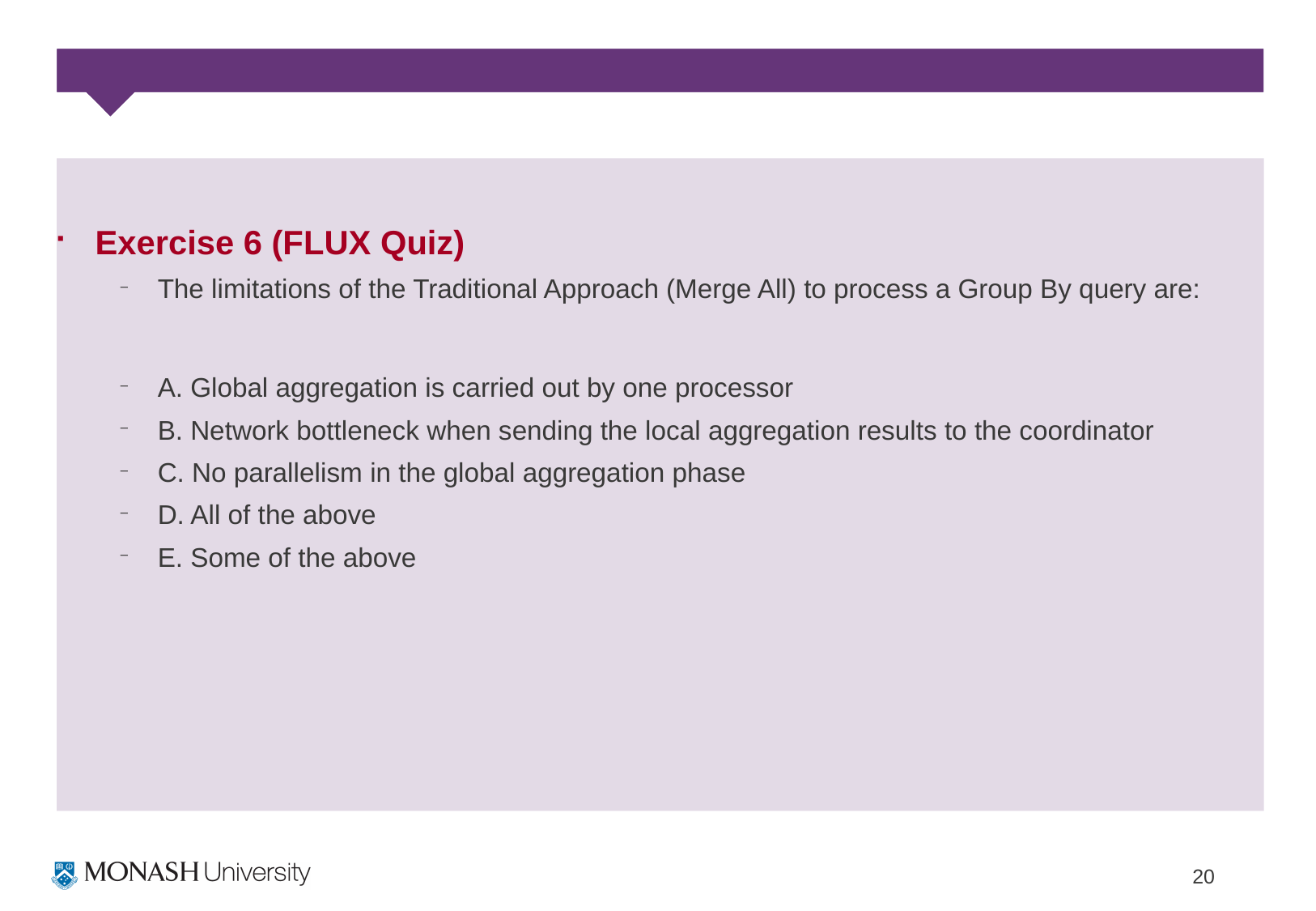

Exercise 6 (FLUX Quiz)
The limitations of the Traditional Approach (Merge All) to process a Group By query are:

A. Global aggregation is carried out by one processor
B. Network bottleneck when sending the local aggregation results to the coordinator
C. No parallelism in the global aggregation phase
D. All of the above
E. Some of the above